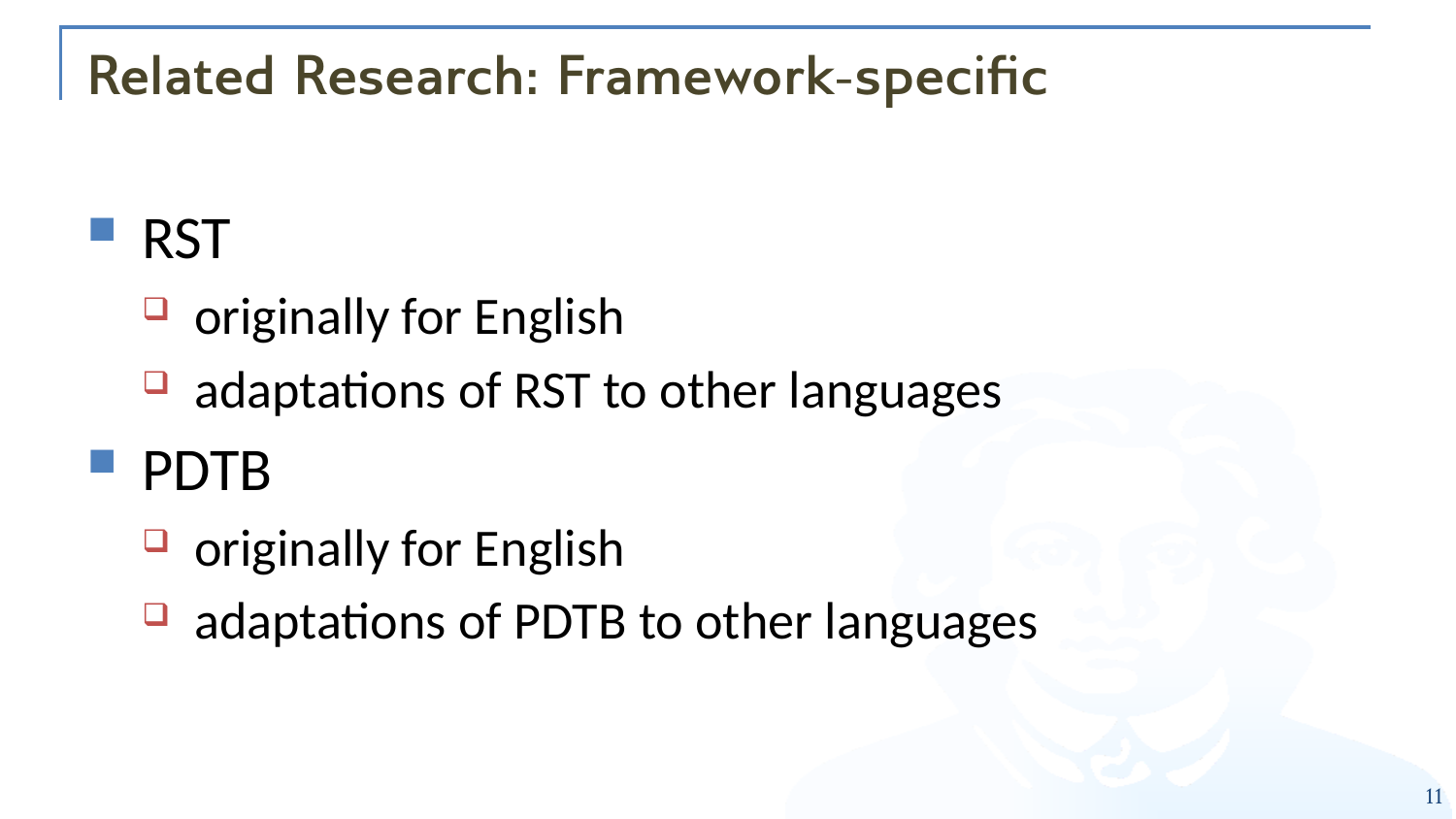

# Related Research: Framework-specific
RST
originally for English
adaptations of RST to other languages
PDTB
originally for English
adaptations of PDTB to other languages
11